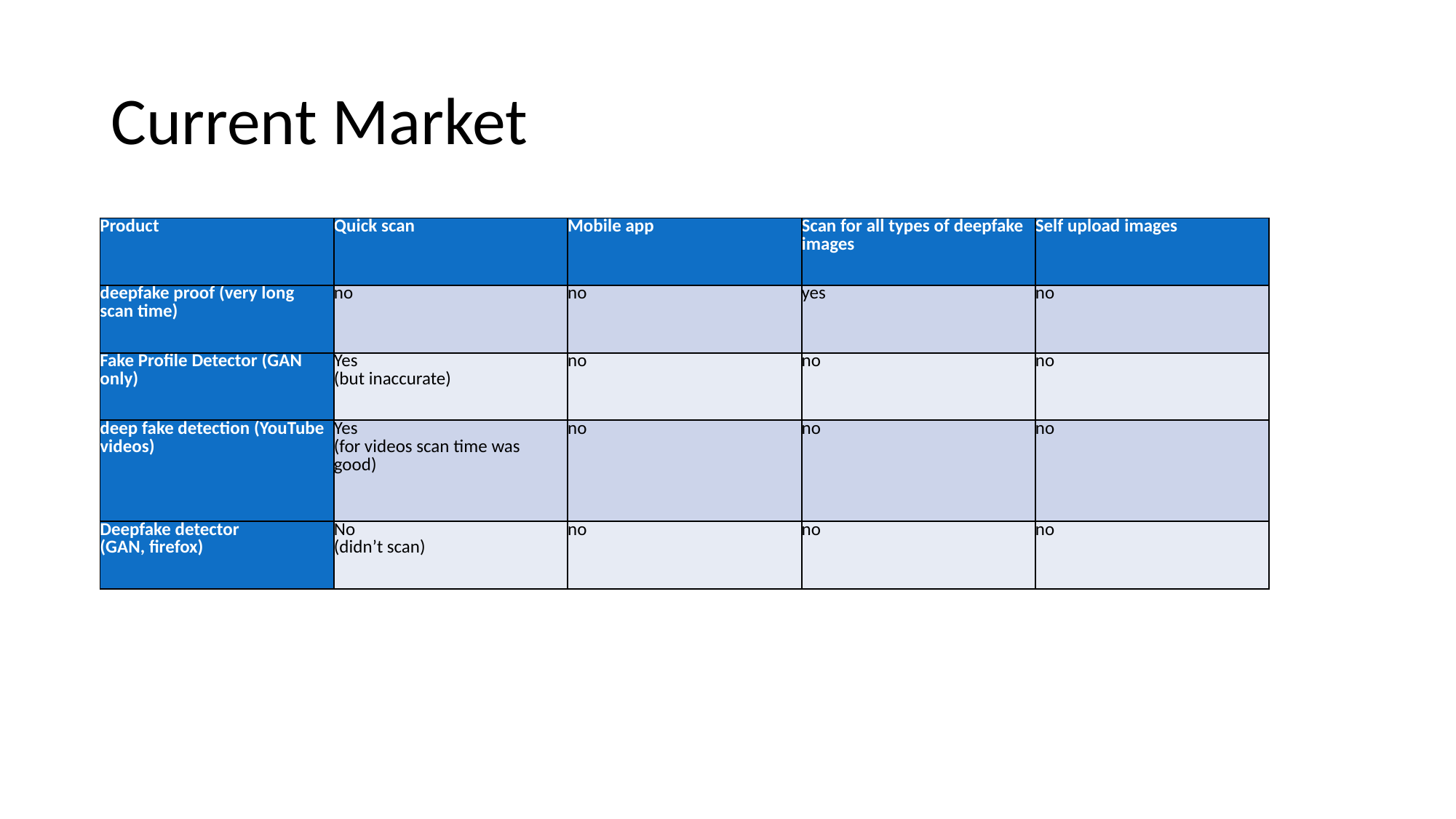

# Current Market
| Product | Quick scan | Mobile app | Scan for all types of deepfake images | Self upload images |
| --- | --- | --- | --- | --- |
| deepfake proof (very long scan time) | no | no | yes | no |
| Fake Profile Detector (GAN only) | Yes  (but inaccurate) | no | no | no |
| deep fake detection (YouTube videos) | Yes  (for videos scan time was good) | no | no | no |
| Deepfake detector (GAN, firefox) | No  (didn’t scan) | no | no | no |